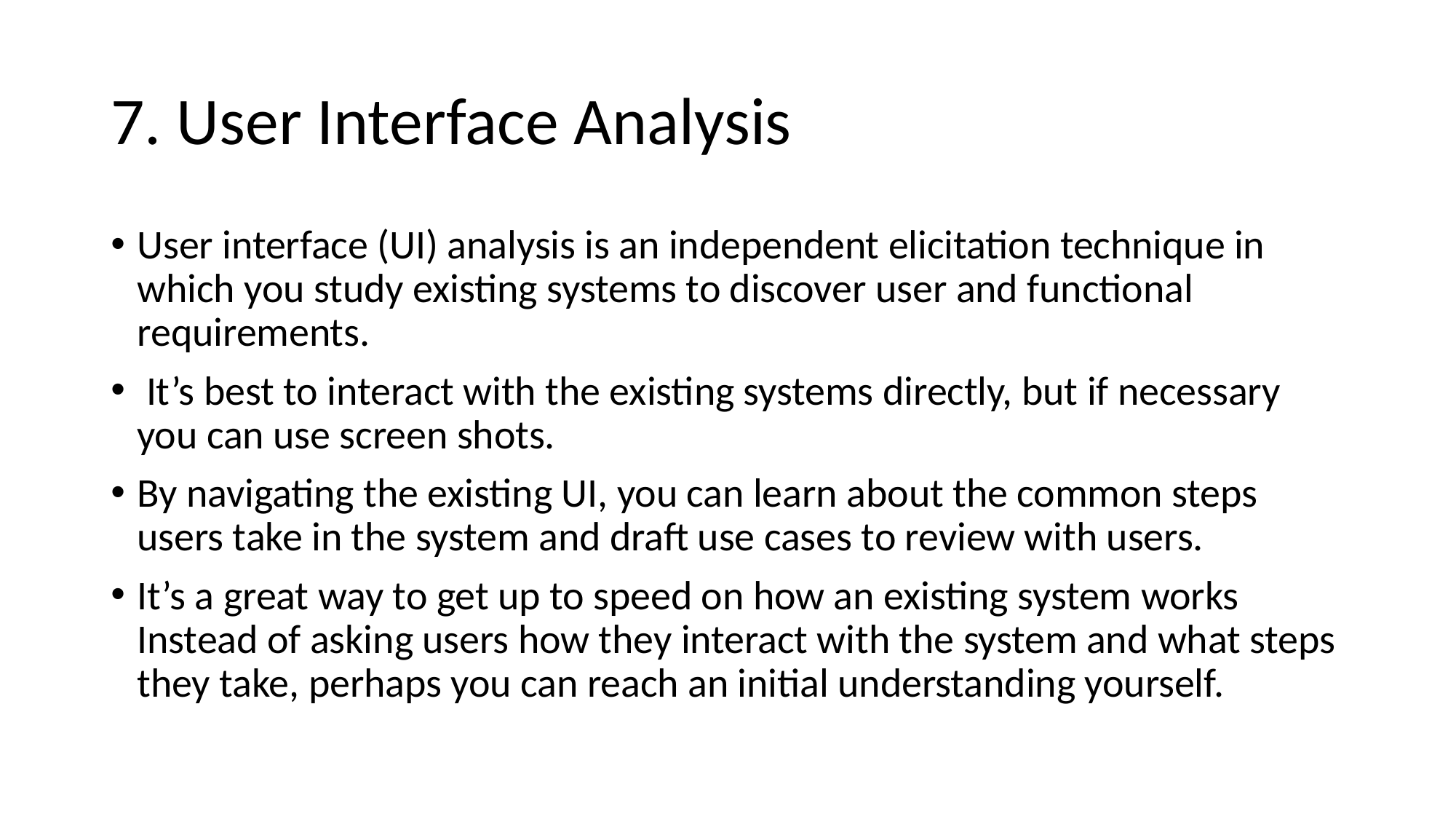

# 7. User Interface Analysis
User interface (UI) analysis is an independent elicitation technique in which you study existing systems to discover user and functional requirements.
 It’s best to interact with the existing systems directly, but if necessary you can use screen shots.
By navigating the existing UI, you can learn about the common steps users take in the system and draft use cases to review with users.
It’s a great way to get up to speed on how an existing system works Instead of asking users how they interact with the system and what steps they take, perhaps you can reach an initial understanding yourself.